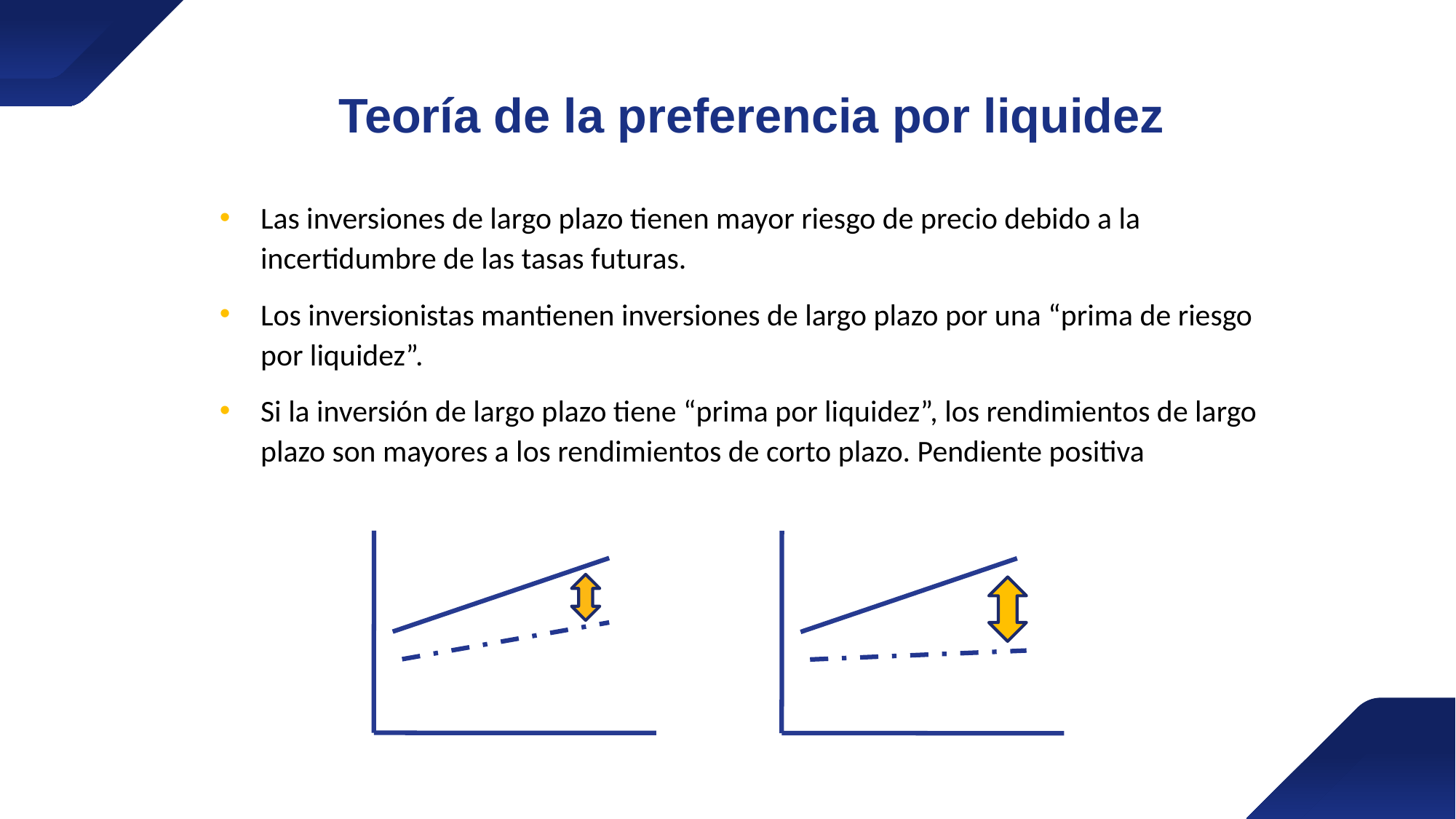

Teoría de la preferencia por liquidez
Las inversiones de largo plazo tienen mayor riesgo de precio debido a la incertidumbre de las tasas futuras.
Los inversionistas mantienen inversiones de largo plazo por una “prima de riesgo por liquidez”.
Si la inversión de largo plazo tiene “prima por liquidez”, los rendimientos de largo plazo son mayores a los rendimientos de corto plazo. Pendiente positiva